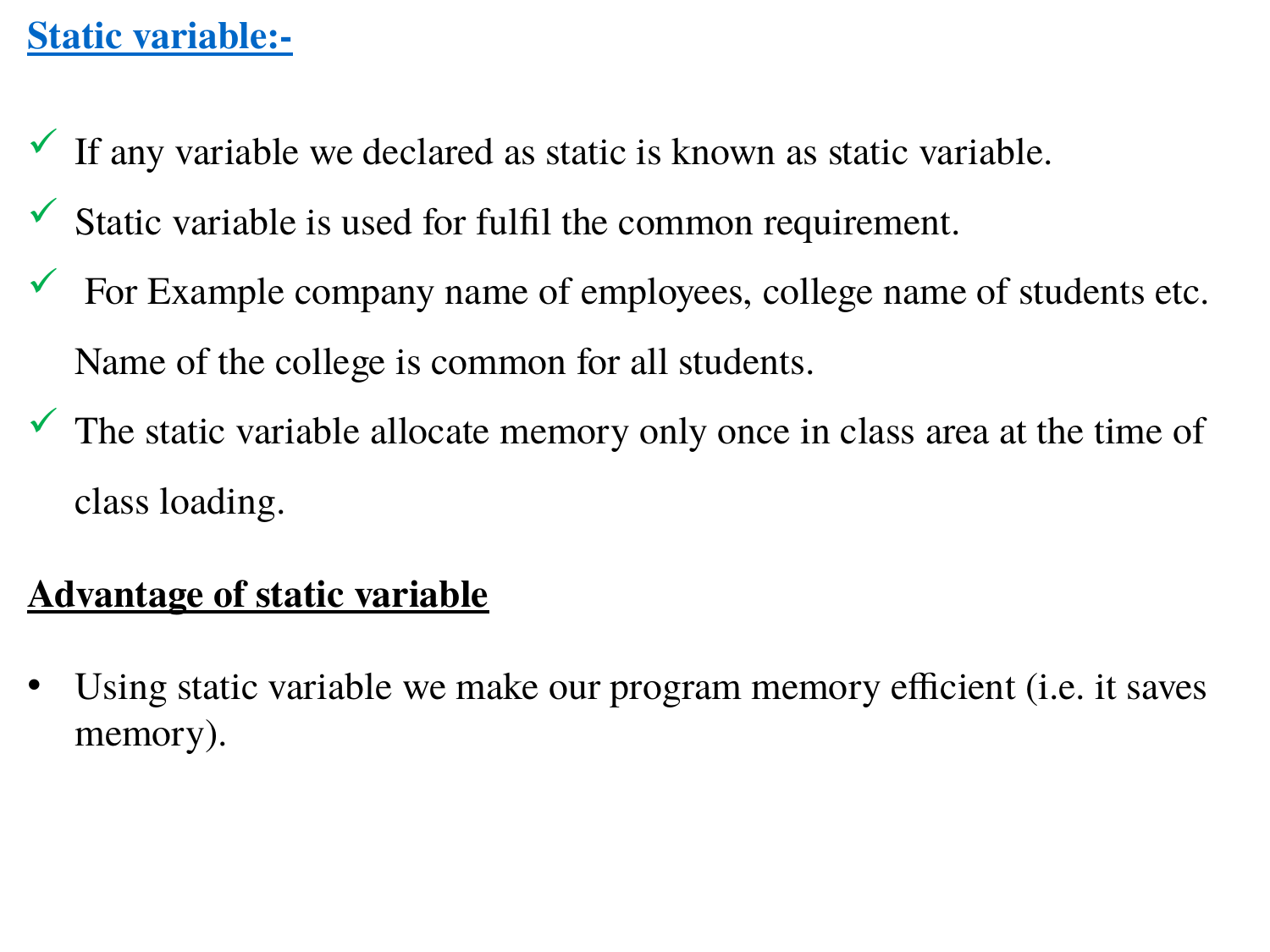

Static variable:-

If any variable we declared as static is known as static variable.
Static variable is used for fulfil the common requirement.
 For Example company name of employees, college name of students etc. Name of the college is common for all students.
The static variable allocate memory only once in class area at the time of class loading.

Advantage of static variable

Using static variable we make our program memory efficient (i.e. it saves memory).